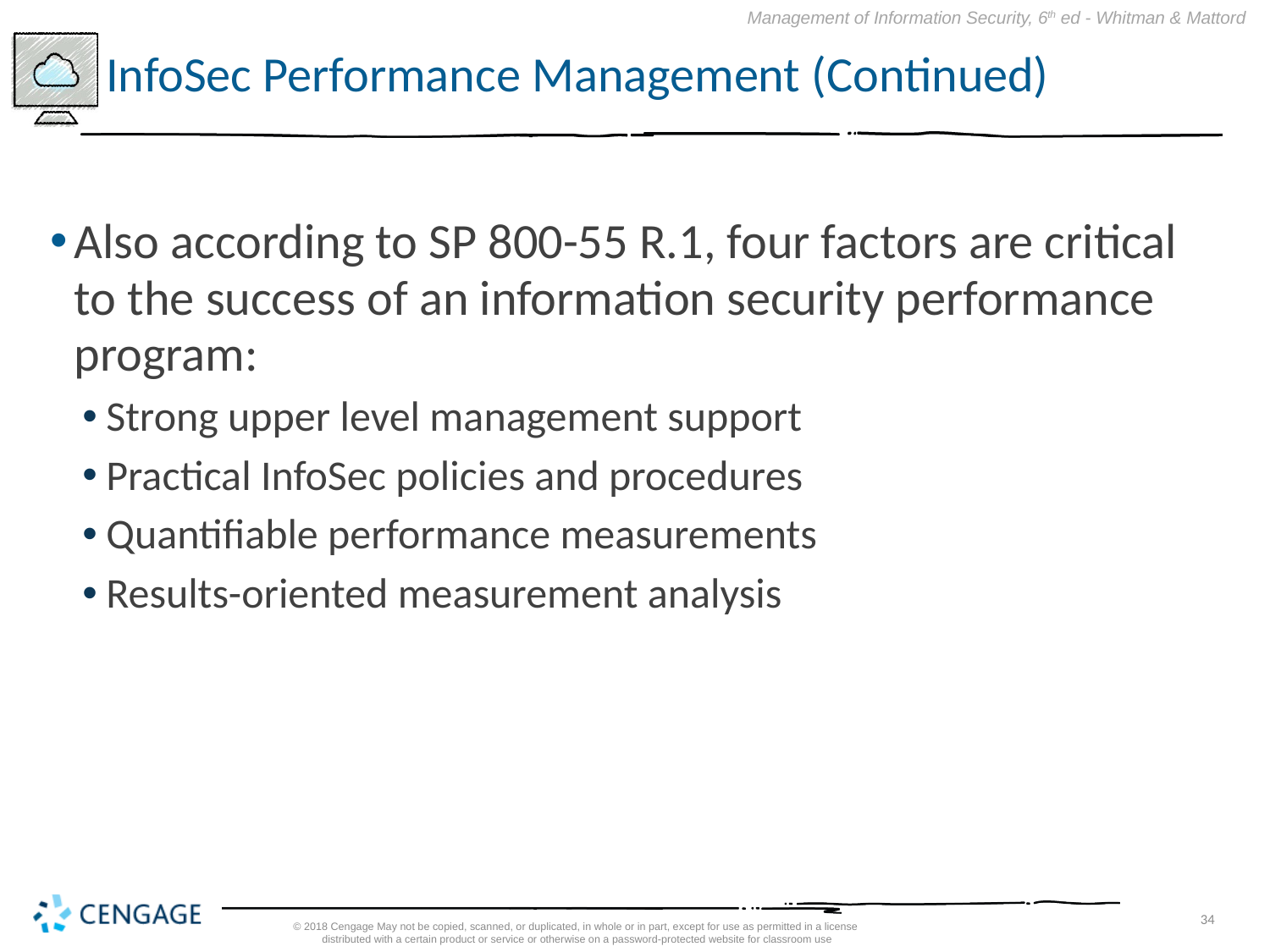

# InfoSec Performance Management (Continued)
Also according to SP 800-55 R.1, four factors are critical to the success of an information security performance program:
Strong upper level management support
Practical InfoSec policies and procedures
Quantifiable performance measurements
Results-oriented measurement analysis